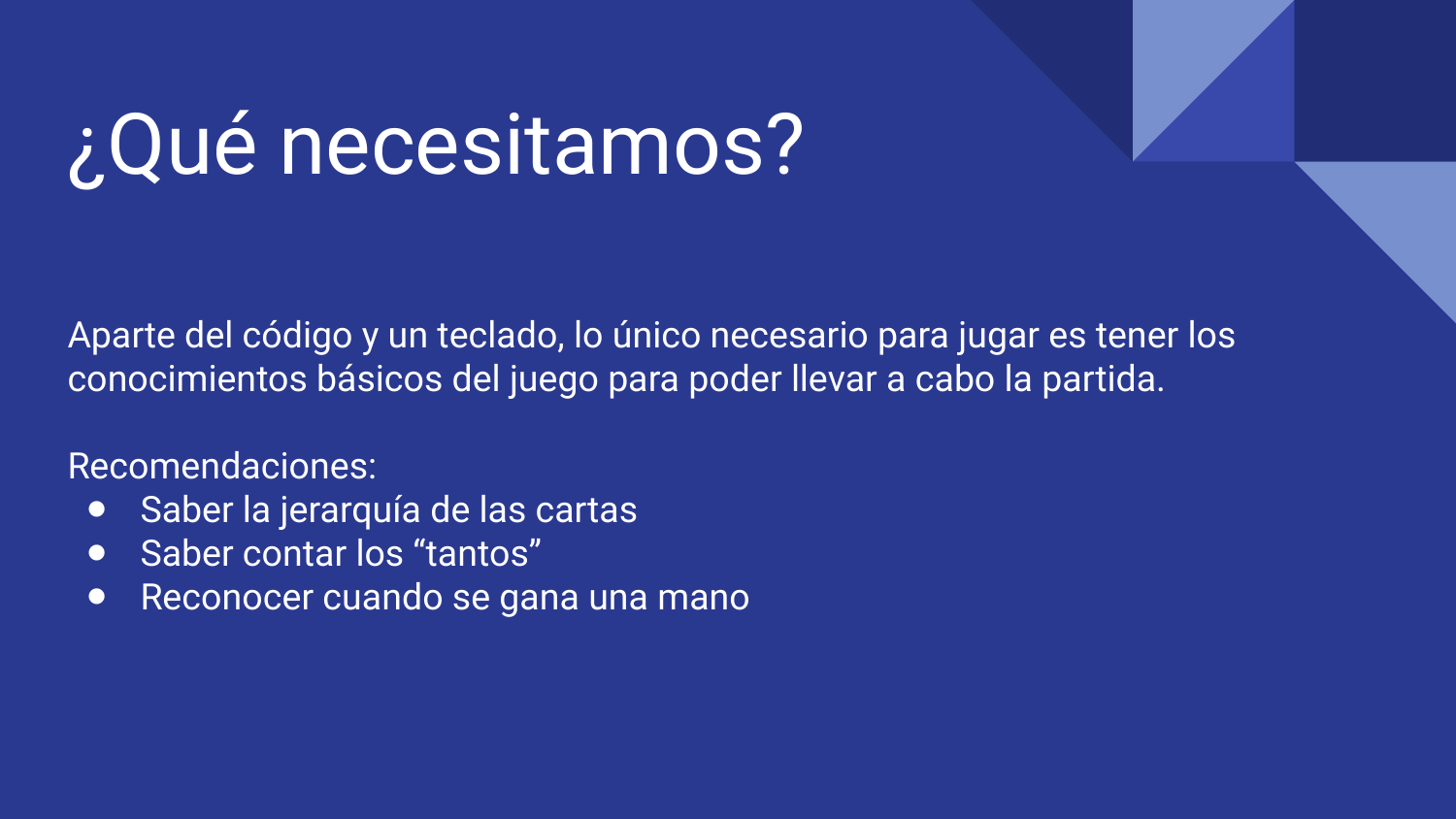

# ¿Qué necesitamos?
Aparte del código y un teclado, lo único necesario para jugar es tener los conocimientos básicos del juego para poder llevar a cabo la partida.

Recomendaciones:
Saber la jerarquía de las cartas
Saber contar los “tantos”
Reconocer cuando se gana una mano